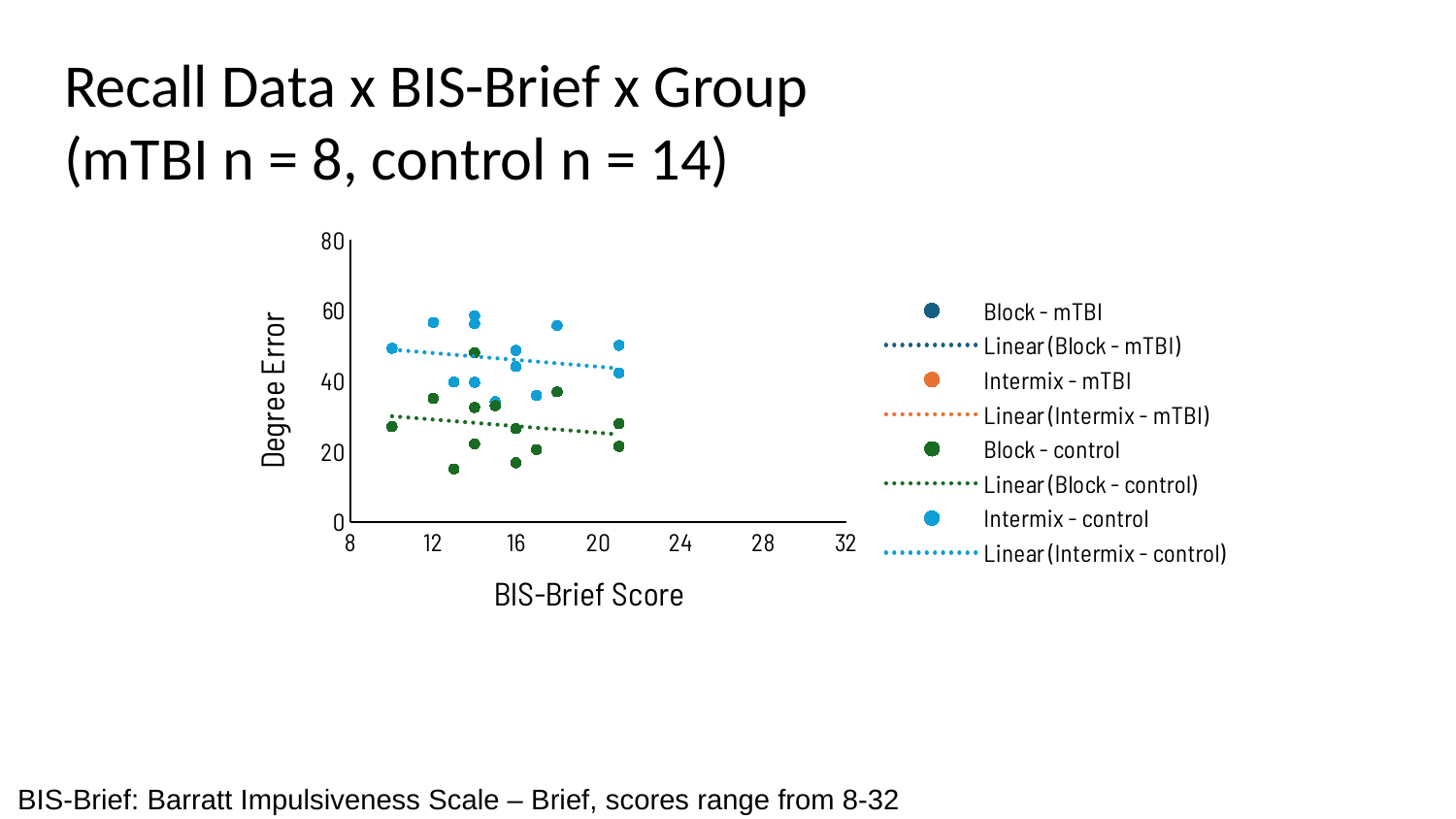

Recall Data x BIS-Brief x Group
(mTBI n = 8, control n = 14)

### Chart

| Category |  |  |  |  |
|---|---|---|---|---|
BIS-Brief: Barratt Impulsiveness Scale – Brief, scores range from 8-32